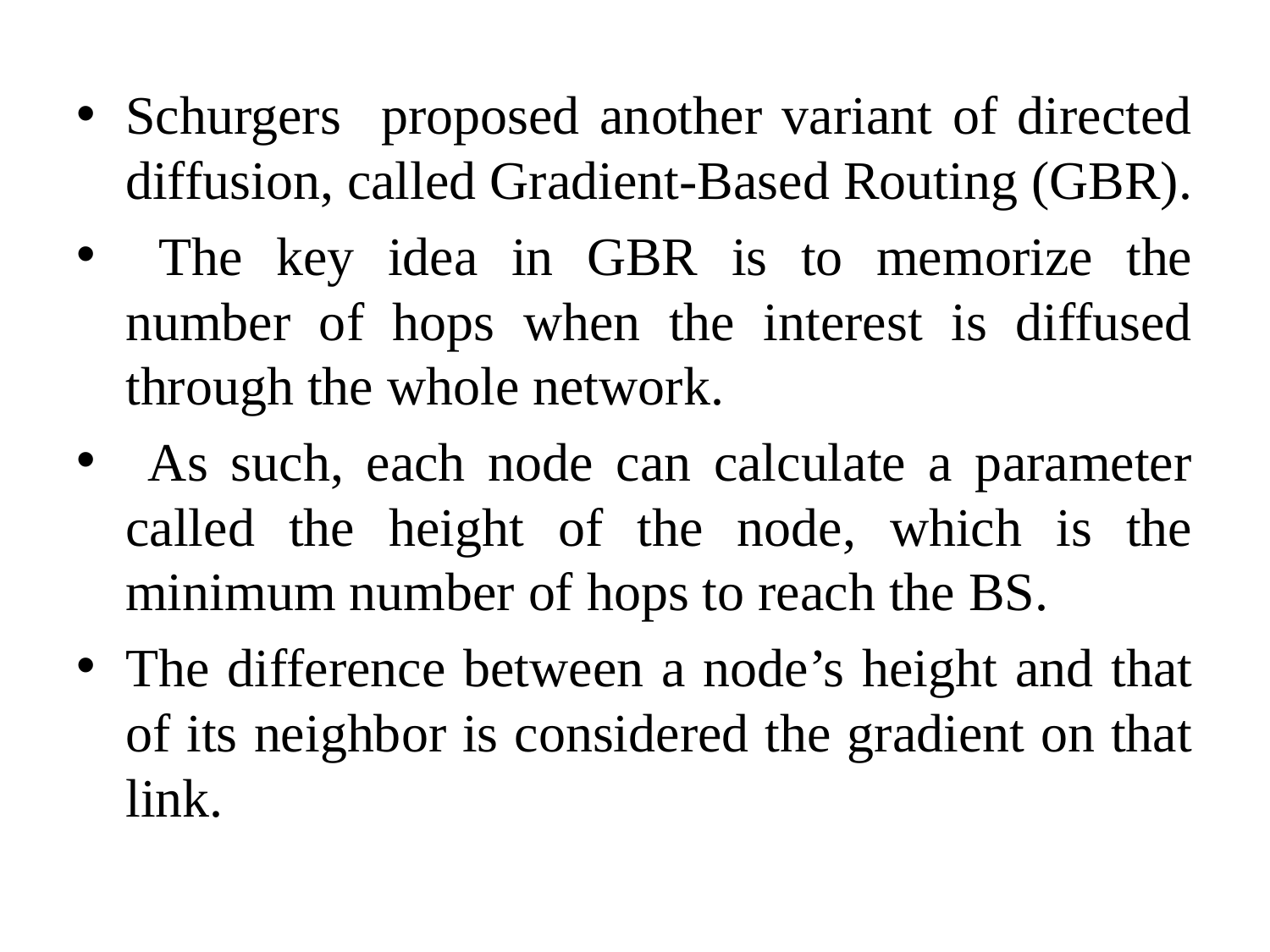

#
Schurgers  proposed another variant of directed diffusion, called Gradient-Based Routing (GBR).
 The key idea in GBR is to memorize the number of hops when the interest is diffused through the whole network.
 As such, each node can calculate a parameter called the height of the node, which is the minimum number of hops to reach the BS.
The difference between a node’s height and that of its neighbor is considered the gradient on that link.